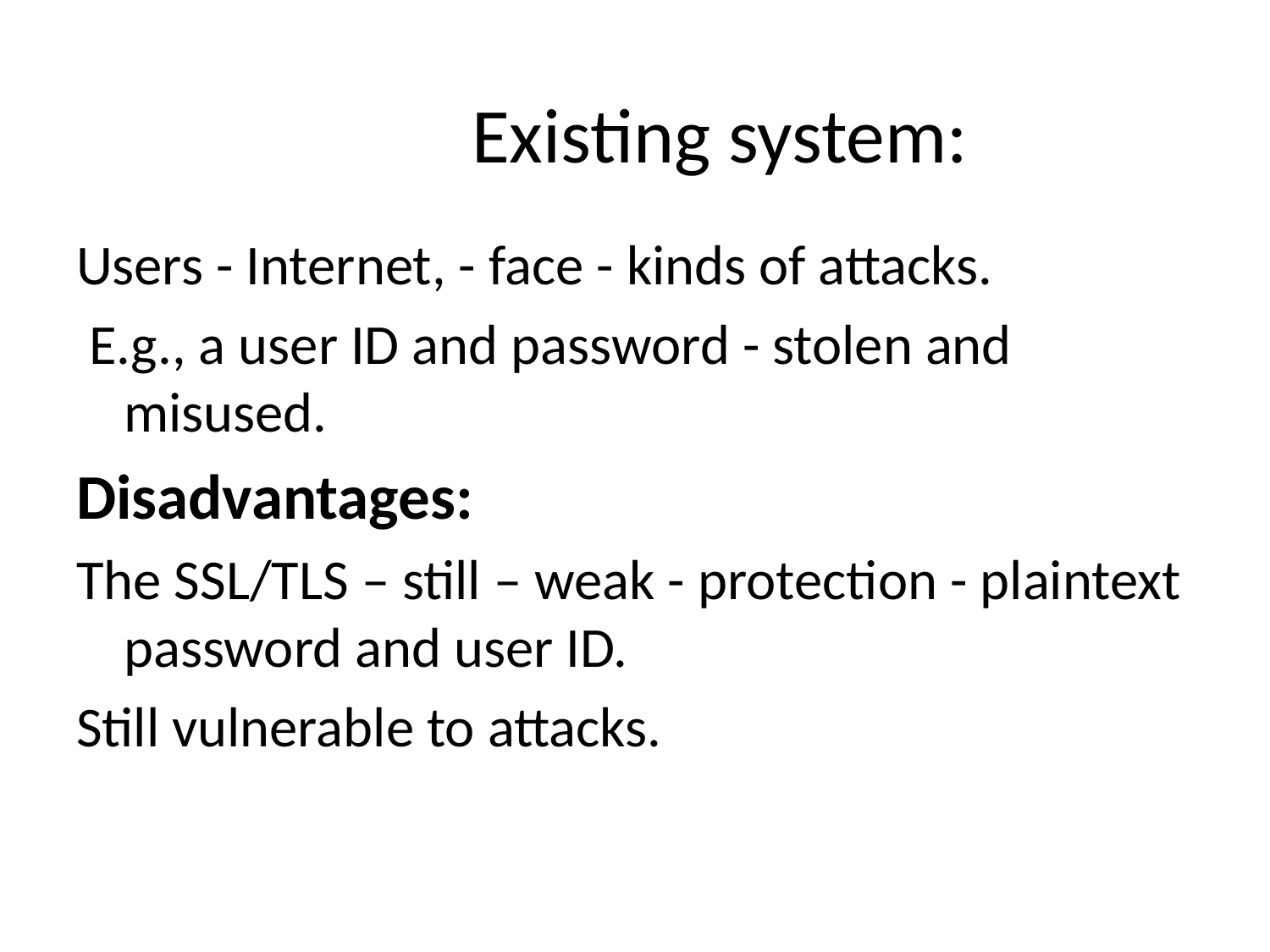

# Existing system:
Users - Internet, - face - kinds of attacks.
 E.g., a user ID and password - stolen and misused.
Disadvantages:
The SSL/TLS – still – weak - protection - plaintext password and user ID.
Still vulnerable to attacks.